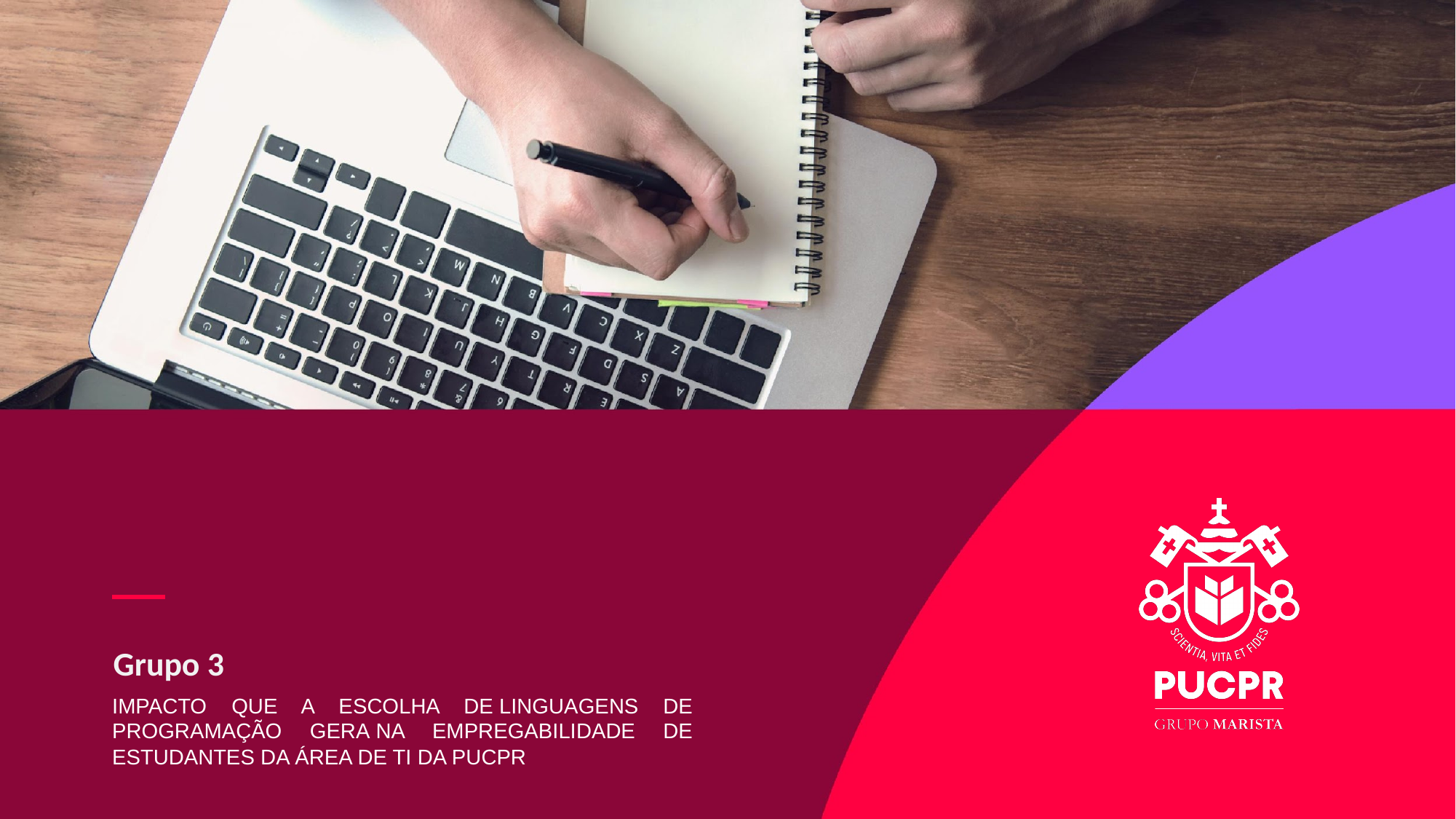

Grupo 3
# IMPACTO QUE A ESCOLHA DE LINGUAGENS DE PROGRAMAÇÃO GERA NA EMPREGABILIDADE DE ESTUDANTES DA ÁREA DE TI DA PUCPR